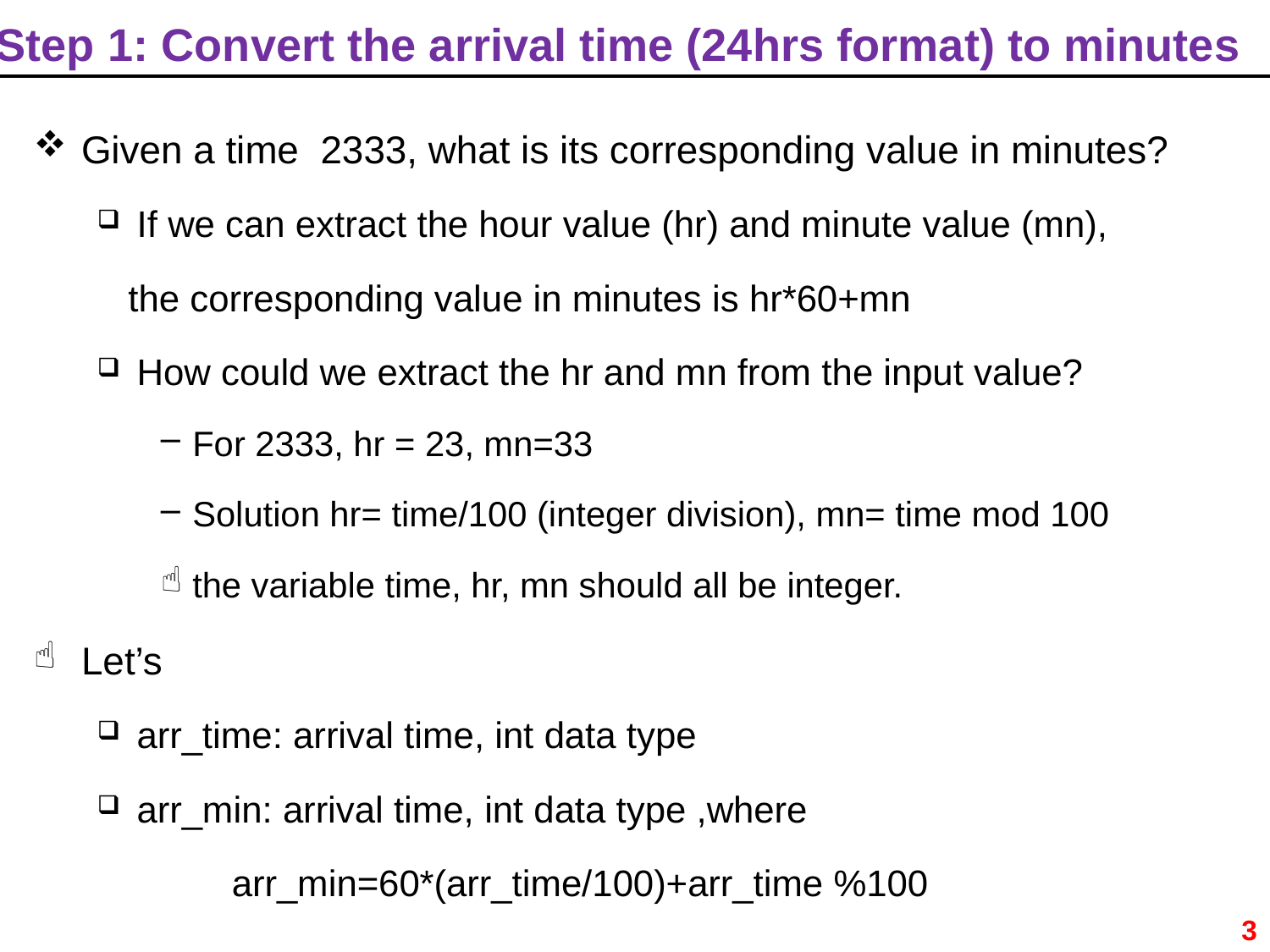

# Step 1: Convert the arrival time (24hrs format) to minutes
Given a time  2333, what is its corresponding value in minutes?
If we can extract the hour value (hr) and minute value (mn),
   the corresponding value in minutes is hr*60+mn
How could we extract the hr and mn from the input value?
For 2333, hr = 23, mn=33
Solution hr= time/100 (integer division), mn= time mod 100
the variable time, hr, mn should all be integer.
Let’s
arr_time: arrival time, int data type
arr_min: arrival time, int data type ,where
             arr_min=60*(arr_time/100)+arr_time %100

3